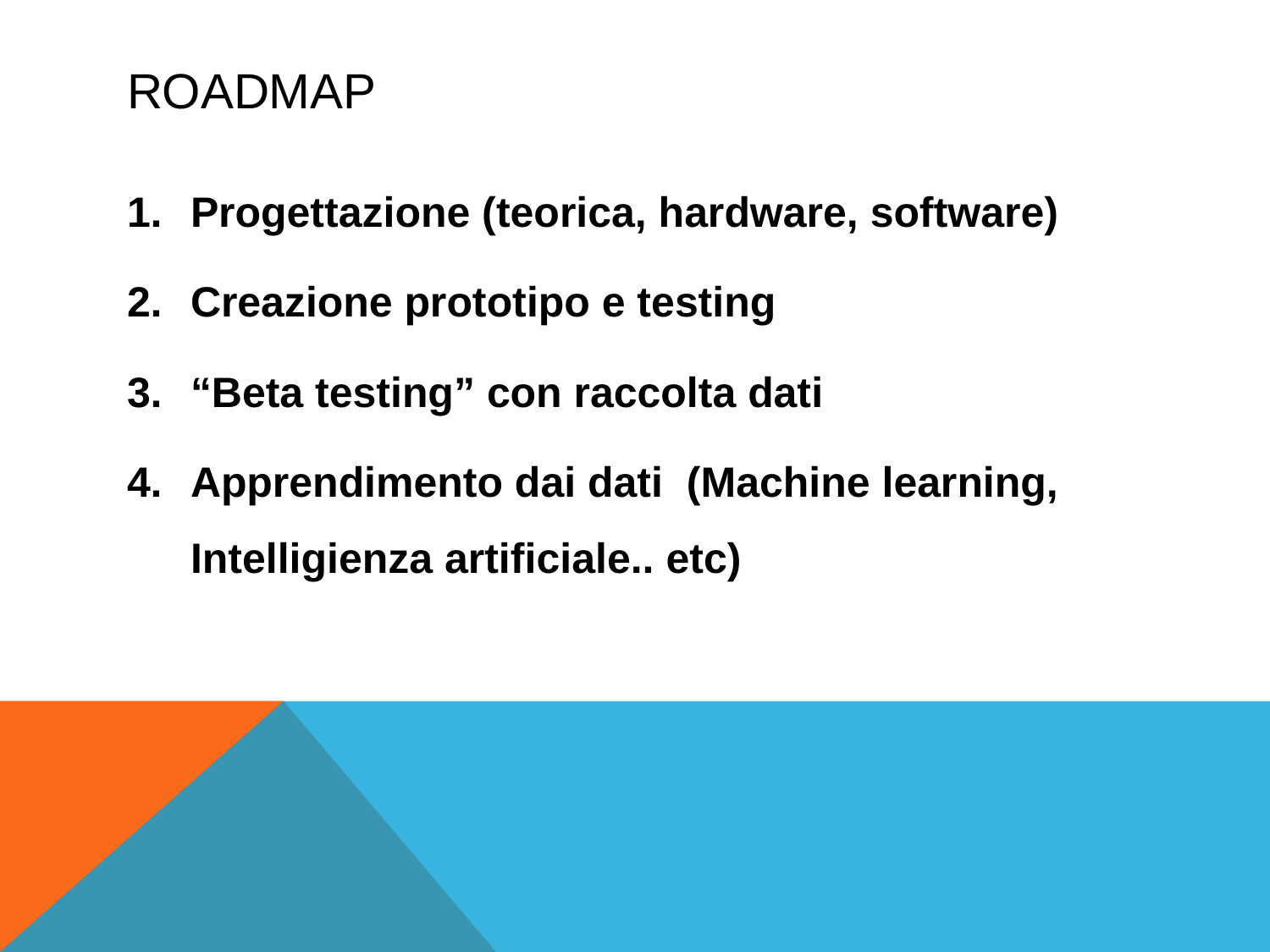

# Roadmap
Progettazione (teorica, hardware, software)
Creazione prototipo e testing
“Beta testing” con raccolta dati
Apprendimento dai dati  (Machine learning,  Intelligienza artificiale.. etc)